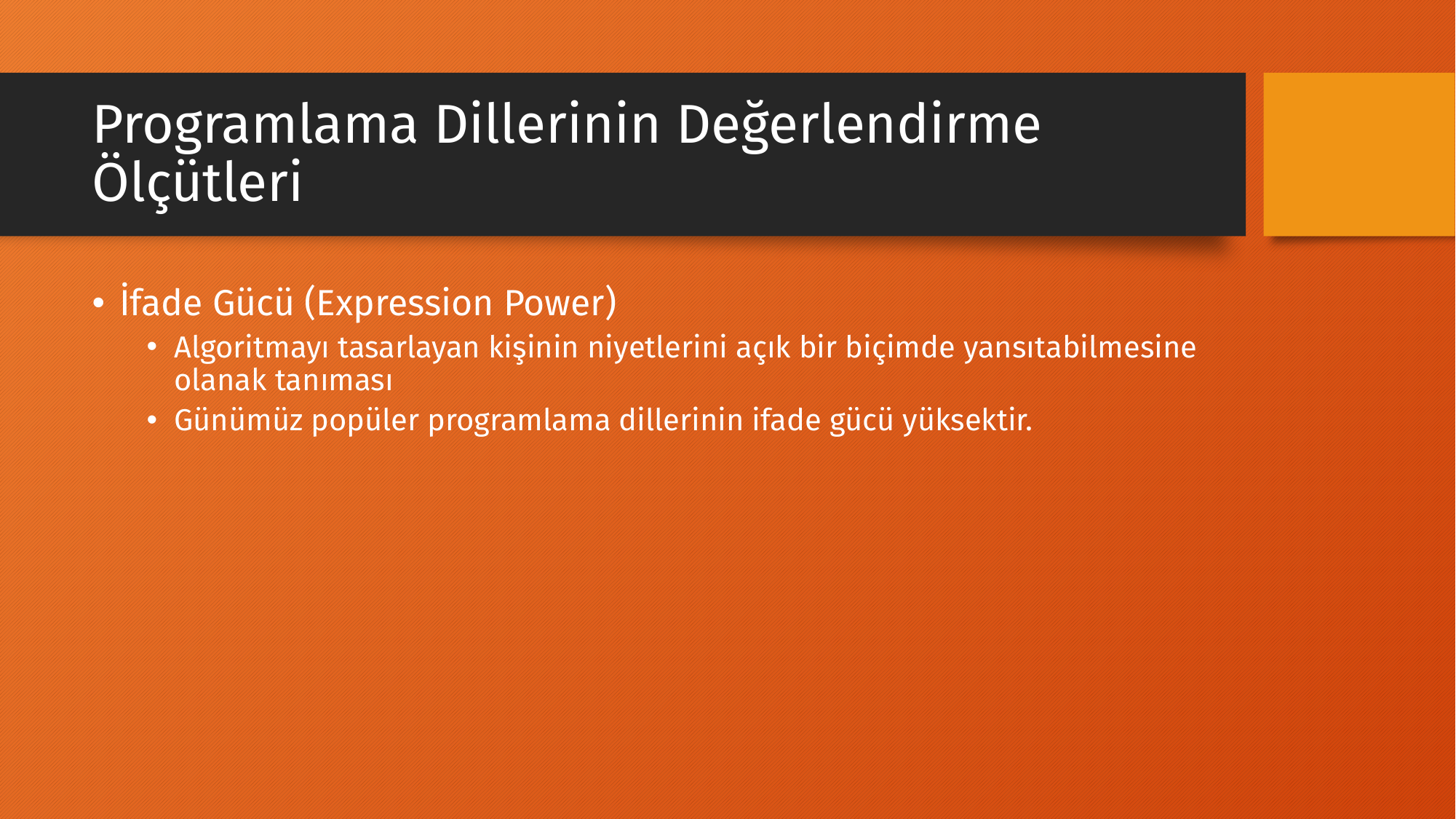

# Programlama Dillerinin Değerlendirme Ölçütleri
İfade Gücü (Expression Power)
Algoritmayı tasarlayan kişinin niyetlerini açık bir biçimde yansıtabilmesine olanak tanıması
Günümüz popüler programlama dillerinin ifade gücü yüksektir.